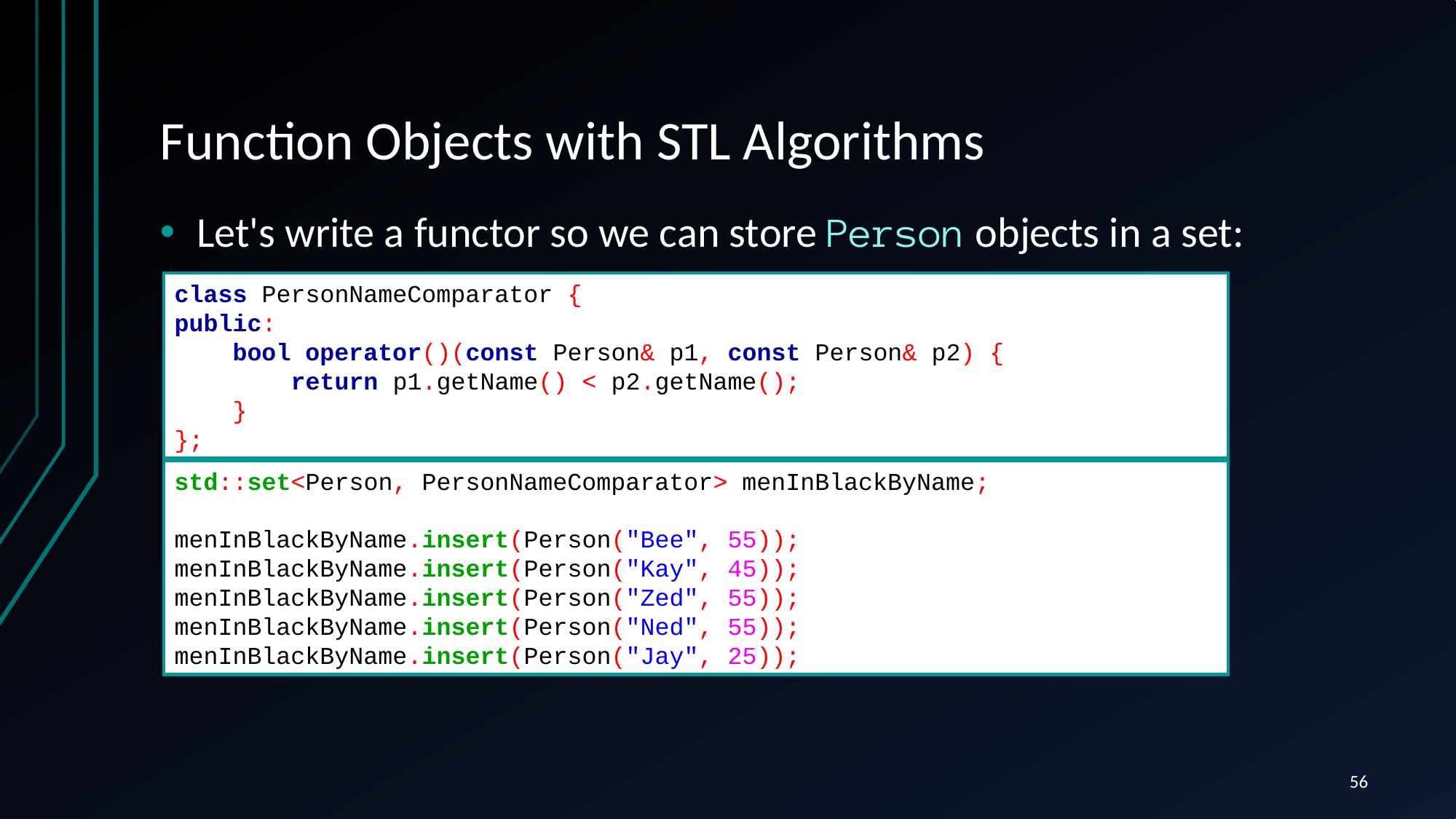

# Function Objects with STL Algorithms
Let's write a functor so we can store Person objects in a set:
class PersonNameComparator {
public:
    bool operator()(const Person& p1, const Person& p2) {
        return p1.getName() < p2.getName();
    }
};
std::set<Person, PersonNameComparator> menInBlackByName;

menInBlackByName.insert(Person("Bee", 55));
menInBlackByName.insert(Person("Kay", 45));
menInBlackByName.insert(Person("Zed", 55));
menInBlackByName.insert(Person("Ned", 55));
menInBlackByName.insert(Person("Jay", 25));
56